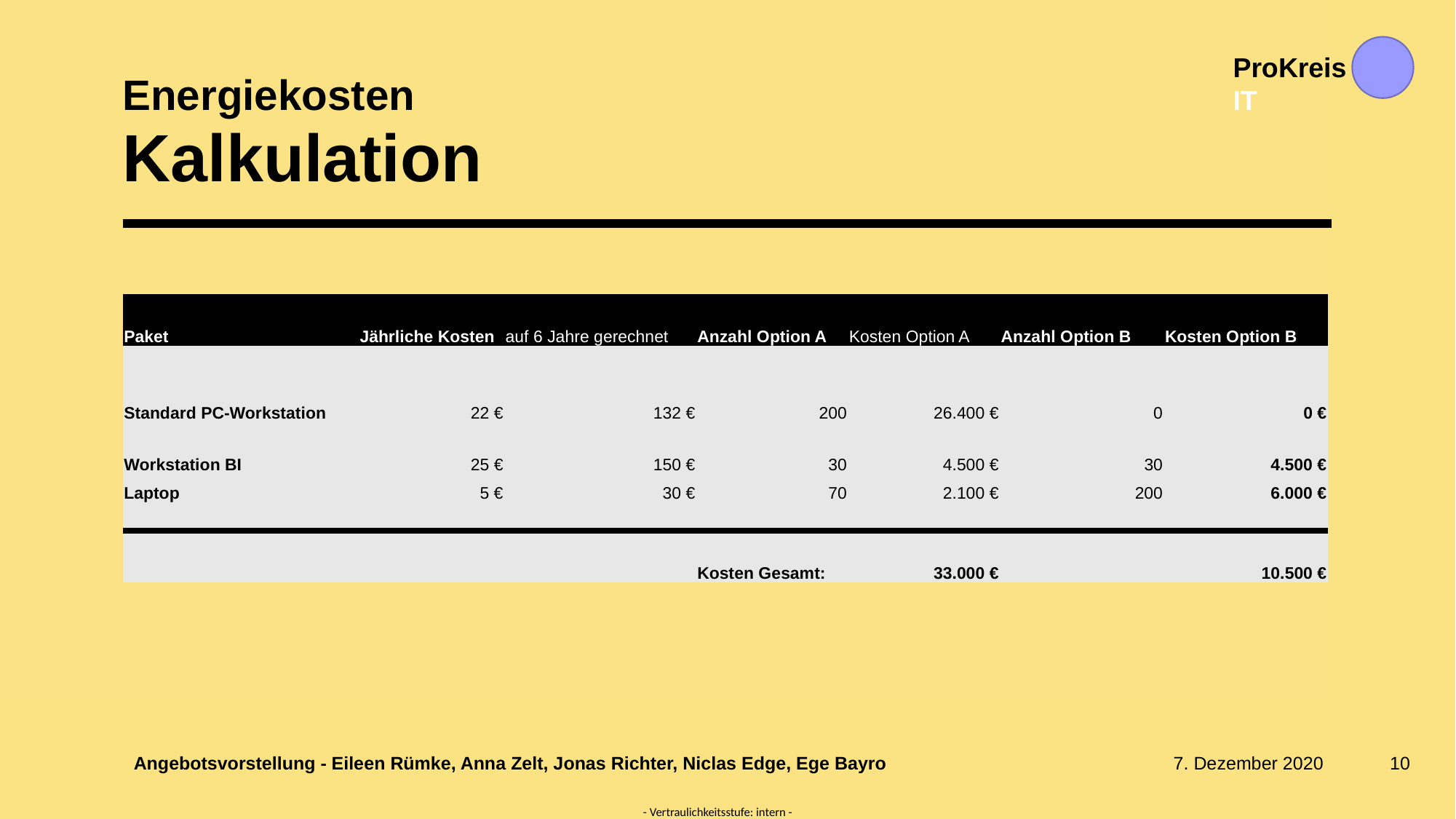

ProKreis  IT
# Energiekosten Kalkulation
| Paket | Jährliche Kosten | auf 6 Jahre gerechnet | Anzahl Option A | Kosten Option A | Anzahl Option B | Kosten Option B |
| --- | --- | --- | --- | --- | --- | --- |
| Standard PC-Workstation | 22 € | 132 € | 200 | 26.400 € | 0 | 0 € |
| Workstation BI | 25 € | 150 € | 30 | 4.500 € | 30 | 4.500 € |
| Laptop | 5 € | 30 € | 70 | 2.100 € | 200 | 6.000 € |
|  |  |  |  |  |  |  |
|  |  |  | Kosten Gesamt: | 33.000 € |  | 10.500 € |
Angebotsvorstellung - Eileen Rümke, Anna Zelt, Jonas Richter, Niclas Edge, Ege Bayro
7. Dezember 2020
10